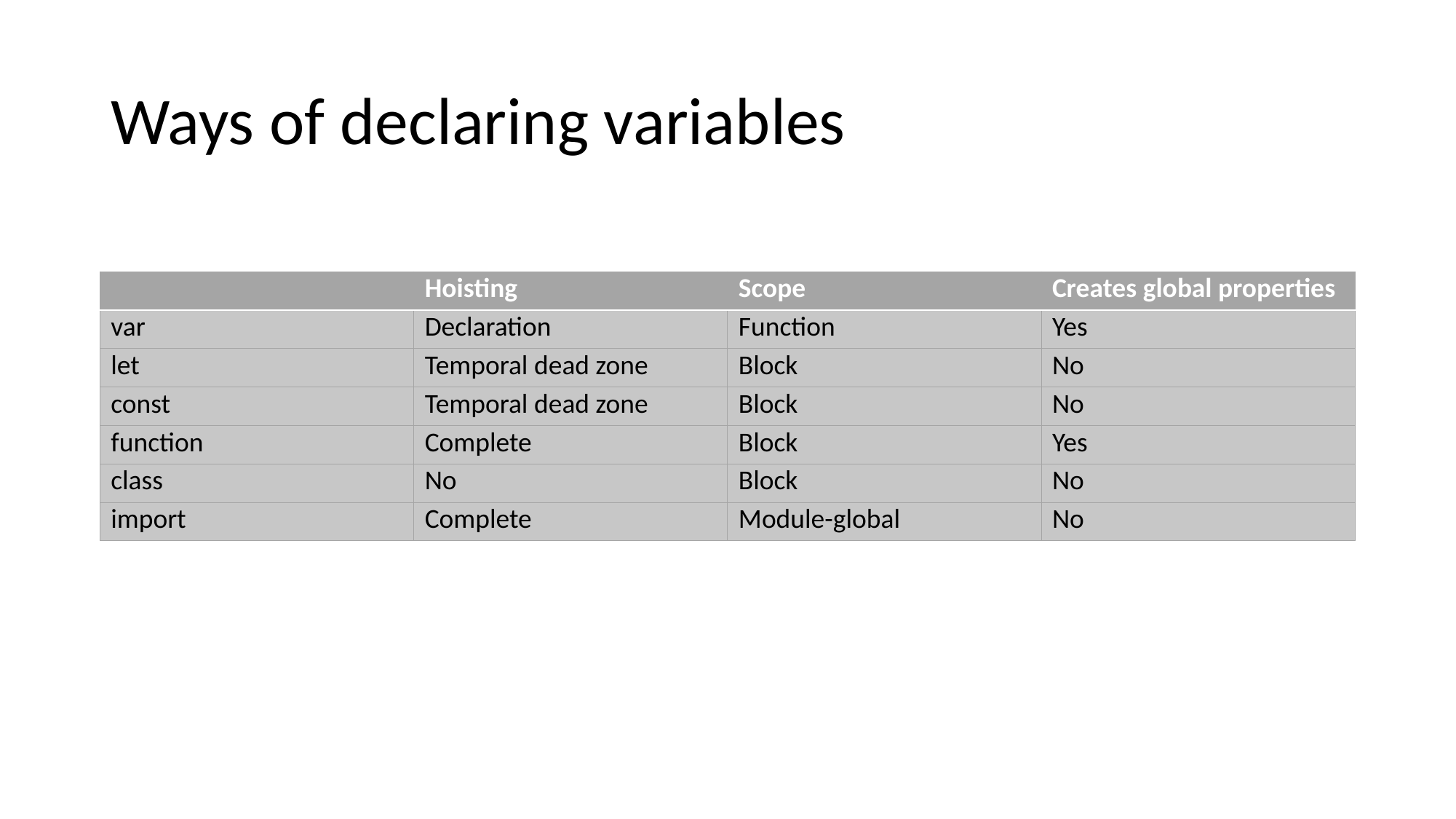

# Ways of declaring variables
|  | Hoisting | Scope | Creates global properties |
| --- | --- | --- | --- |
| var | Declaration | Function | Yes |
| let | Temporal dead zone | Block | No |
| const | Temporal dead zone | Block | No |
| function | Complete | Block | Yes |
| class | No | Block | No |
| import | Complete | Module-global | No |